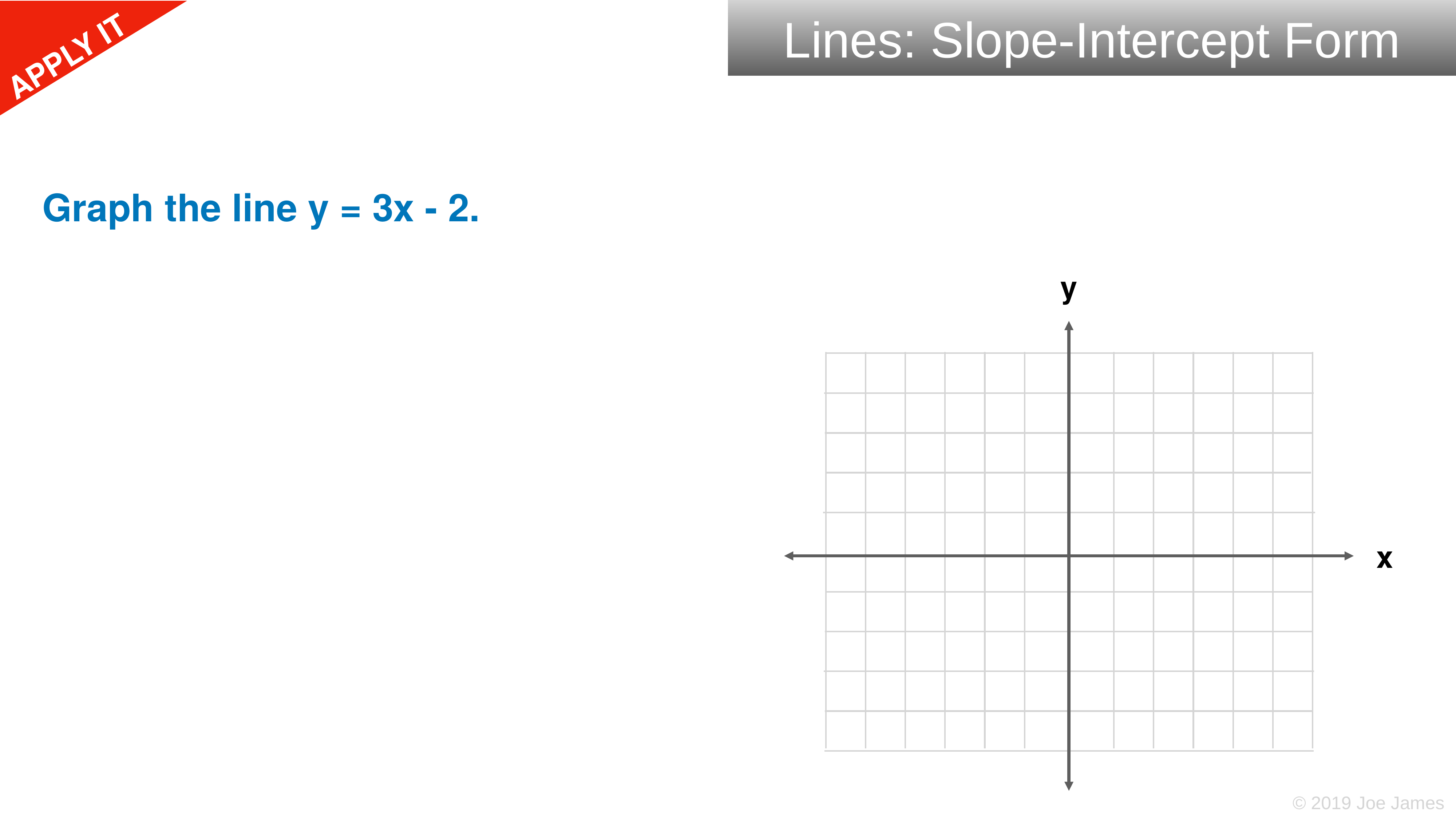

Lines: Slope-Intercept Form
Graph the line y = 3x - 2.

y

x